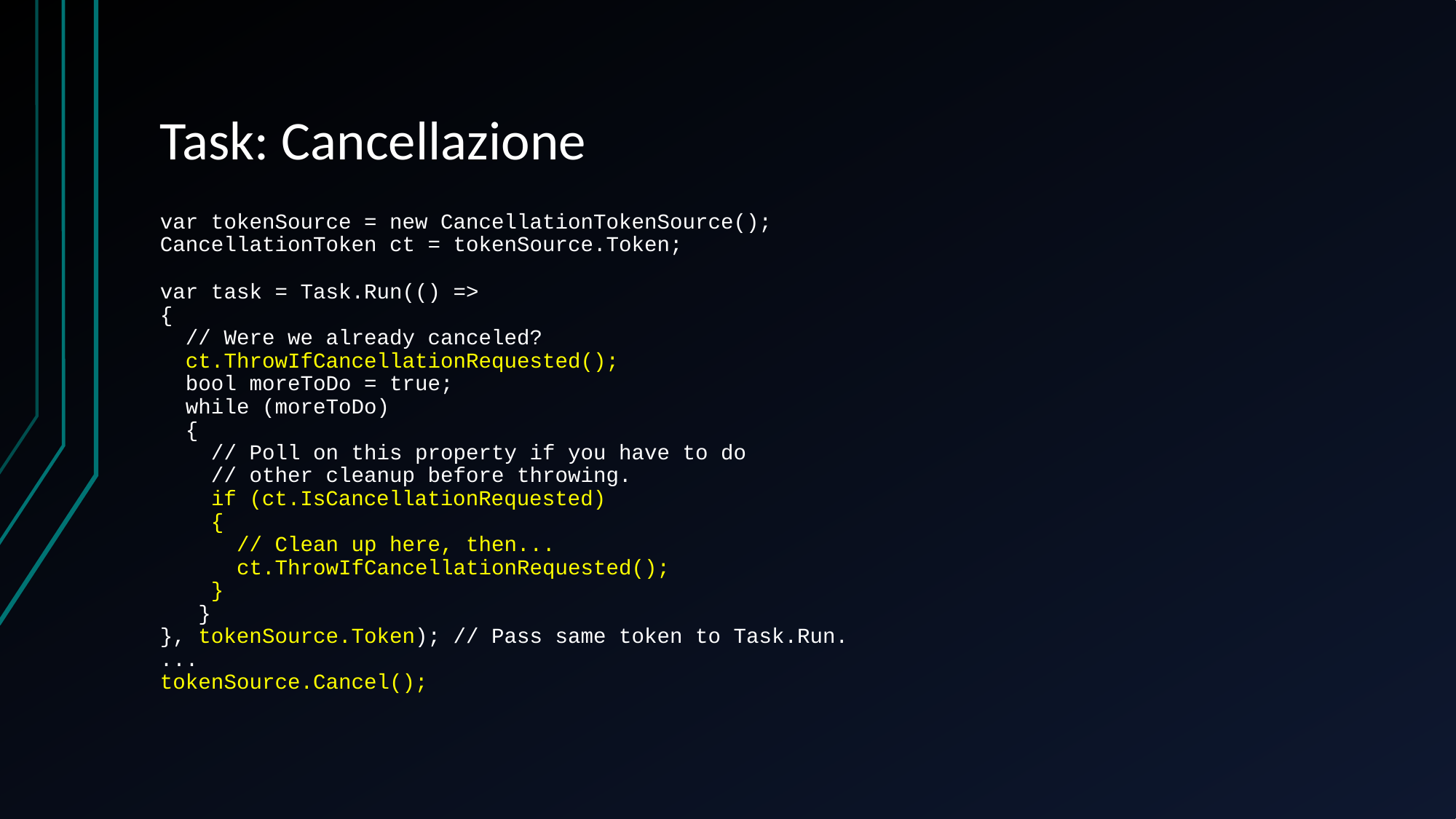

# Task: Cancellazione
var tokenSource = new CancellationTokenSource();
CancellationToken ct = tokenSource.Token;
var task = Task.Run(() =>
{
  // Were we already canceled?
  ct.ThrowIfCancellationRequested();
  bool moreToDo = true;
  while (moreToDo)
  {
    // Poll on this property if you have to do
    // other cleanup before throwing.
    if (ct.IsCancellationRequested)
    {
      // Clean up here, then...
      ct.ThrowIfCancellationRequested();
    }
   }
}, tokenSource.Token); // Pass same token to Task.Run.
...
tokenSource.Cancel();